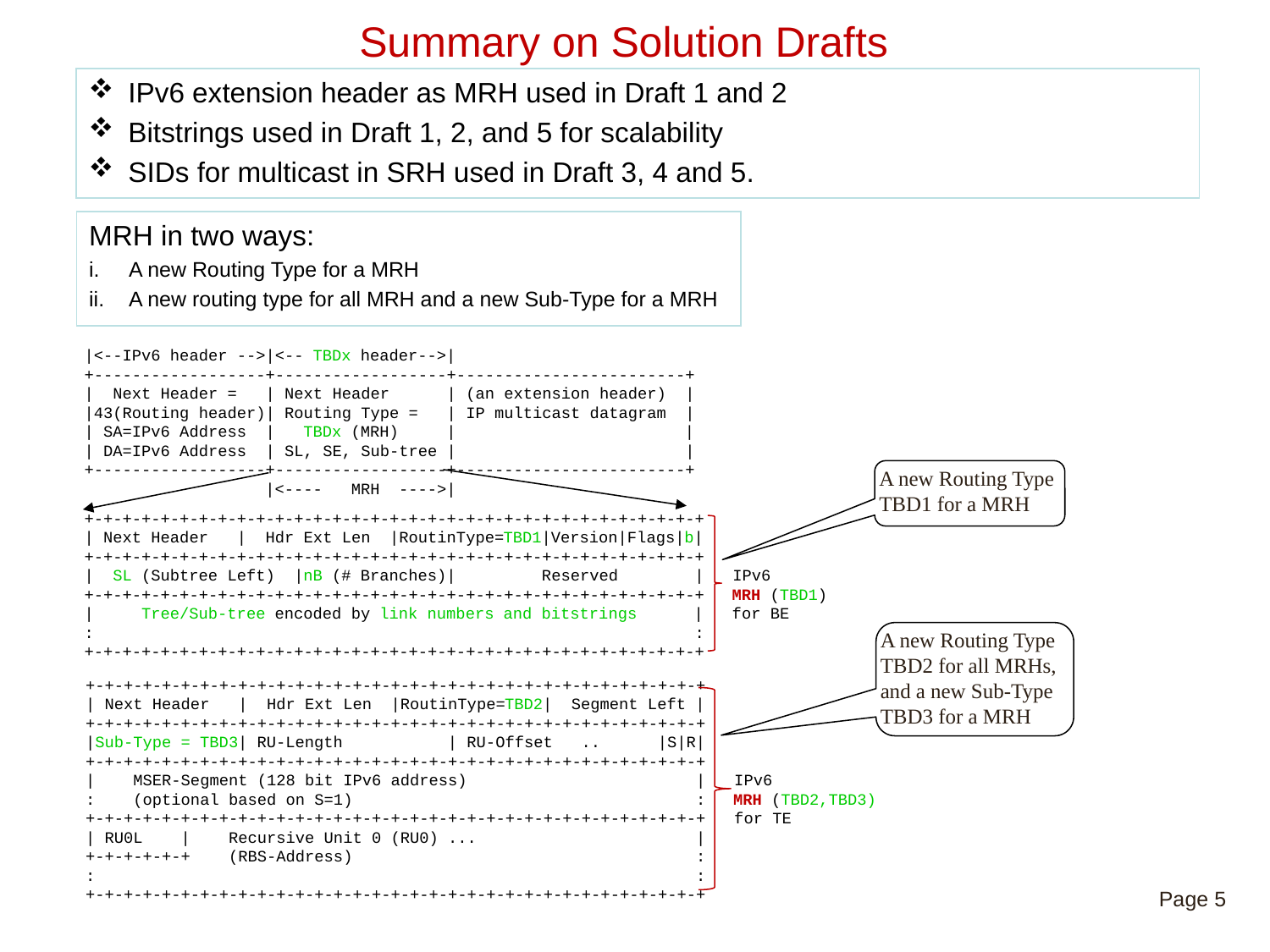

# Summary on Solution Drafts
IPv6 extension header as MRH used in Draft 1 and 2
Bitstrings used in Draft 1, 2, and 5 for scalability
SIDs for multicast in SRH used in Draft 3, 4 and 5.
MRH in two ways:
A new Routing Type for a MRH
A new routing type for all MRH and a new Sub-Type for a MRH
|<--IPv6 header -->|<-- TBDx header-->|
+------------------+------------------+------------------------+
|  Next Header =   | Next Header      | (an extension header)  |
|43(Routing header)| Routing Type =   | IP multicast datagram  |
| SA=IPv6 Address  |   TBDx (MRH)     |                        |
| DA=IPv6 Address  | SL, SE, Sub-tree |                        |
+------------------+------------------+------------------------+
                   |<----   MRH  ---->|
+-+-+-+-+-+-+-+-+-+-+-+-+-+-+-+-+-+-+-+-+-+-+-+-+-+-+-+-+-+-+-+-+
| Next Header   |  Hdr Ext Len  |RoutinType=TBD1|Version|Flags|b|
+-+-+-+-+-+-+-+-+-+-+-+-+-+-+-+-+-+-+-+-+-+-+-+-+-+-+-+-+-+-+-+-+
|  SL (Subtree Left)  |nB (# Branches)|         Reserved        |   IPv6
+-+-+-+-+-+-+-+-+-+-+-+-+-+-+-+-+-+-+-+-+-+-+-+-+-+-+-+-+-+-+-+-+   MRH (TBD1)
|     Tree/Sub-tree encoded by link numbers and bitstrings      |   for BE
:                                                               :
+-+-+-+-+-+-+-+-+-+-+-+-+-+-+-+-+-+-+-+-+-+-+-+-+-+-+-+-+-+-+-+-+

A new Routing Type TBD1 for a MRH

A new Routing Type TBD2 for all MRHs, and a new Sub-Type TBD3 for a MRH

+-+-+-+-+-+-+-+-+-+-+-+-+-+-+-+-+-+-+-+-+-+-+-+-+-+-+-+-+-+-+-+-+
| Next Header   |  Hdr Ext Len  |RoutinType=TBD2|  Segment Left |
+-+-+-+-+-+-+-+-+-+-+-+-+-+-+-+-+-+-+-+-+-+-+-+-+-+-+-+-+-+-+-+-+
|Sub-Type = TBD3| RU-Length           | RU-Offset   ..      |S|R|
+-+-+-+-+-+-+-+-+-+-+-+-+-+-+-+-+-+-+-+-+-+-+-+-+-+-+-+-+-+-+-+-+
|    MSER-Segment (128 bit IPv6 address)                        |   IPv6
:    (optional based on S=1)                                    :   MRH (TBD2,TBD3)
+-+-+-+-+-+-+-+-+-+-+-+-+-+-+-+-+-+-+-+-+-+-+-+-+-+-+-+-+-+-+-+-+   for TE
| RU0L    |    Recursive Unit 0 (RU0) ...                       |
+-+-+-+-+-+    (RBS-Address)                                    :
:                                                               :
+-+-+-+-+-+-+-+-+-+-+-+-+-+-+-+-+-+-+-+-+-+-+-+-+-+-+-+-+-+-+-+-+

Page 5